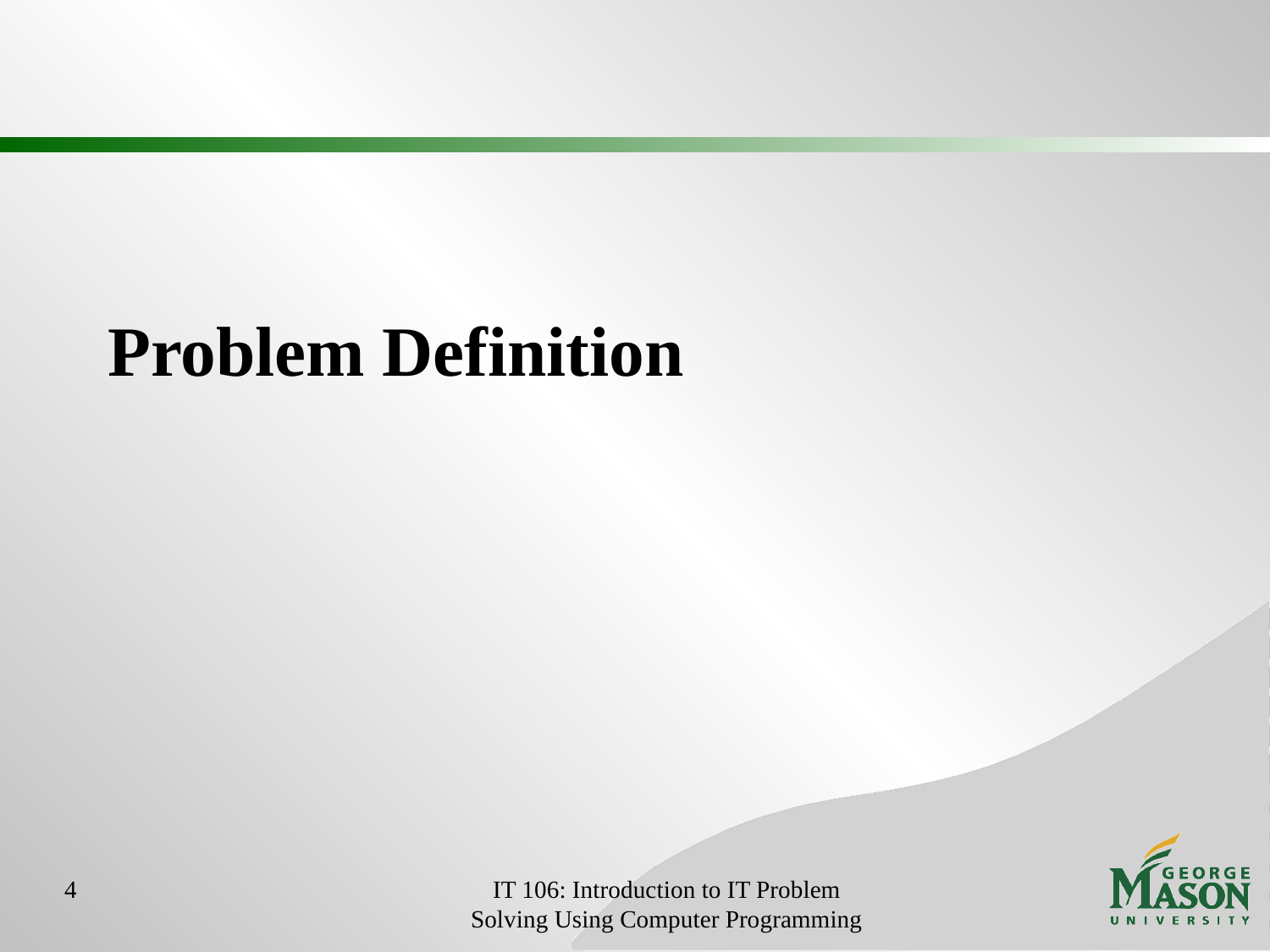

# Problem Definition
4
IT 106: Introduction to IT Problem Solving Using Computer Programming